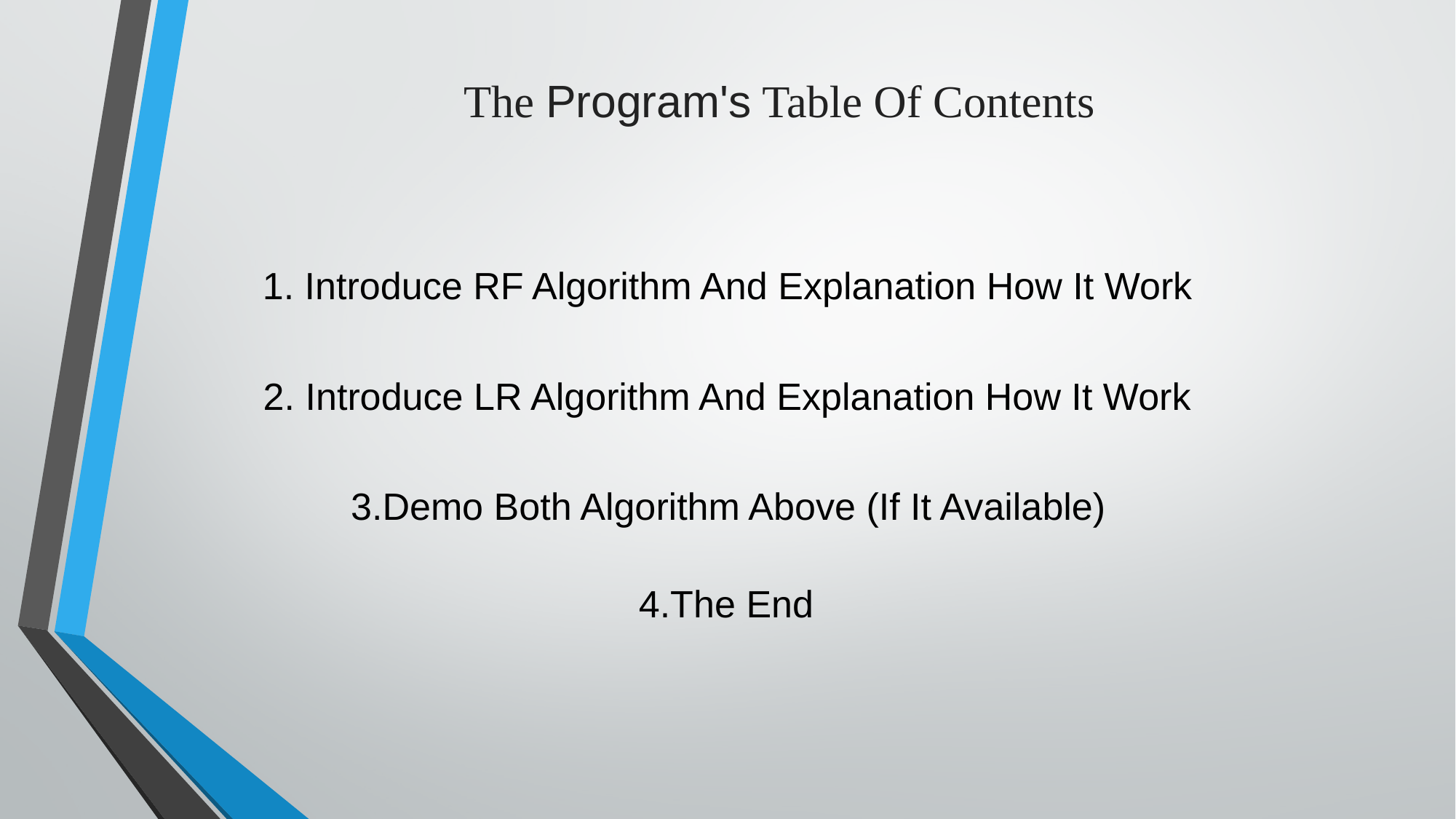

The Program's Table Of Contents
1. Introduce RF Algorithm And Explanation How It Work
2. Introduce LR Algorithm And Explanation How It Work

3.Demo Both Algorithm Above (If It Available)
4.The End